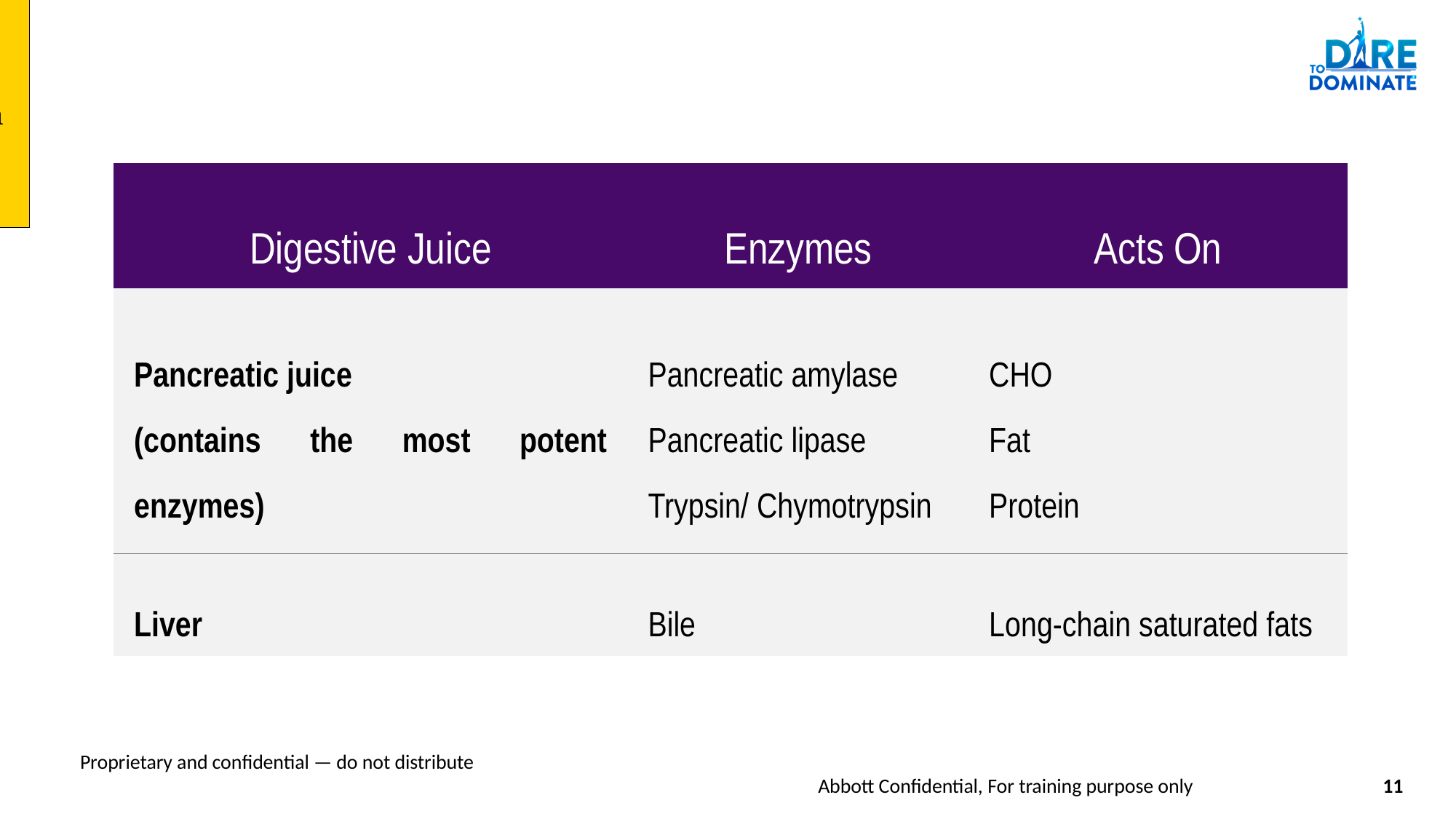

Note to SME: Need Clarification on how to explain the table.
| Digestive Juice | Enzymes | Acts On |
| --- | --- | --- |
| Pancreatic juice (contains the most potent enzymes) | Pancreatic amylase Pancreatic lipase Trypsin/ Chymotrypsin | CHO Fat Protein |
| Liver | Bile | Long-chain saturated fats |
Abbott Confidential, For training purpose only
11